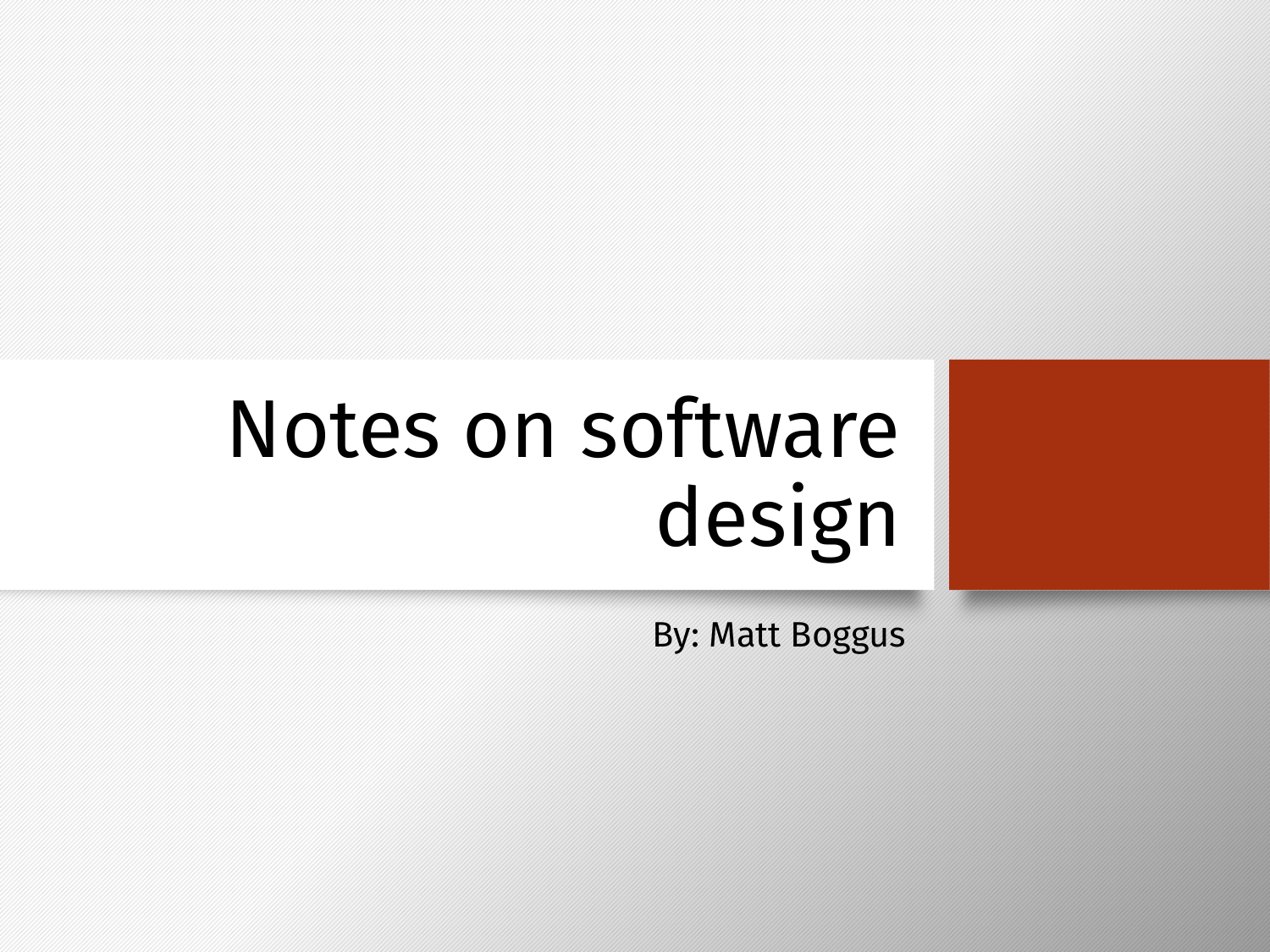

# Notes on software design
By: Matt Boggus